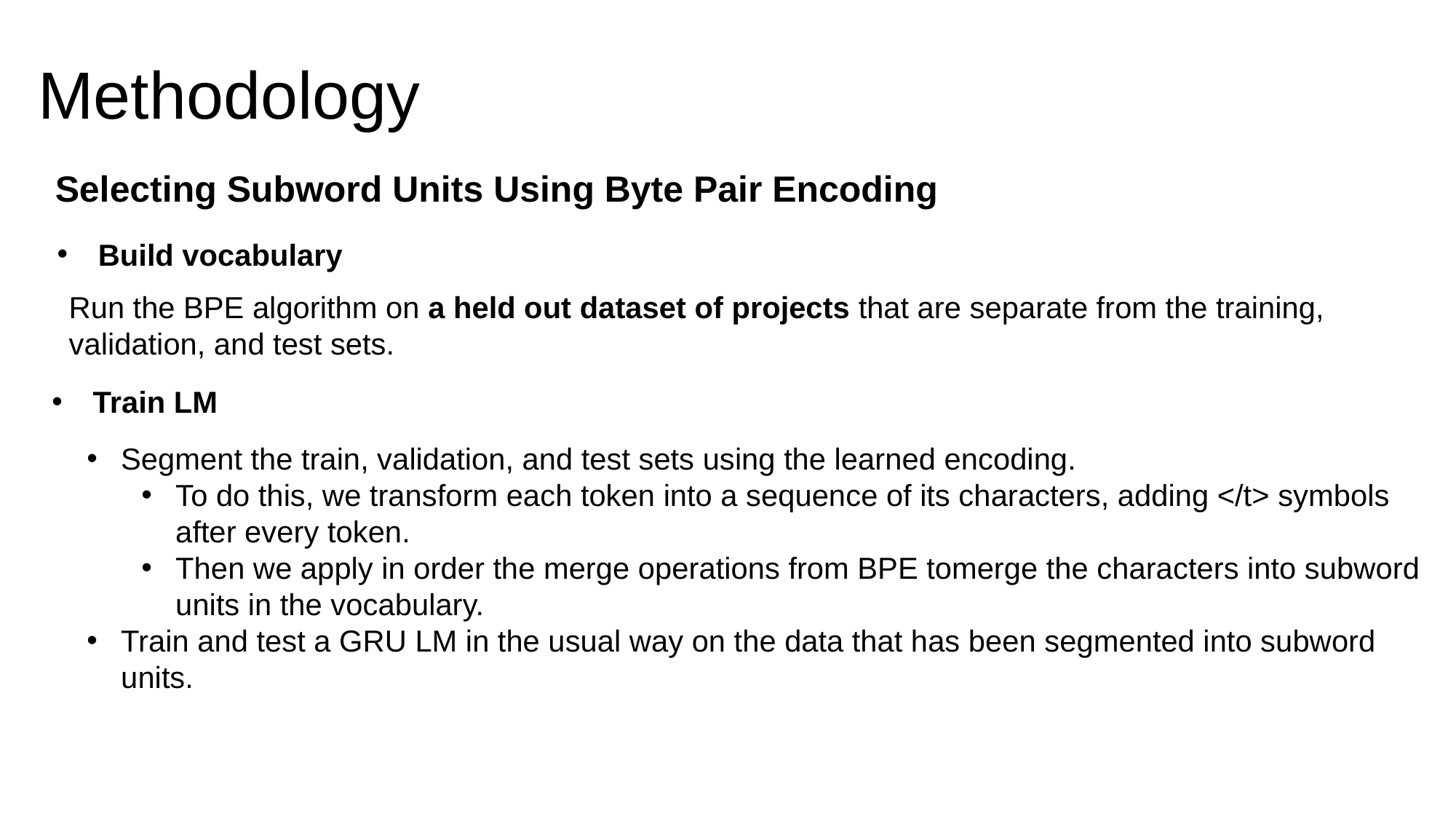

Methodology
Selecting Subword Units Using Byte Pair Encoding
Build vocabulary
Run the BPE algorithm on a held out dataset of projects that are separate from the training, validation, and test sets.
Train LM
Segment the train, validation, and test sets using the learned encoding.
To do this, we transform each token into a sequence of its characters, adding </t> symbols after every token.
Then we apply in order the merge operations from BPE tomerge the characters into subword units in the vocabulary.
Train and test a GRU LM in the usual way on the data that has been segmented into subword units.